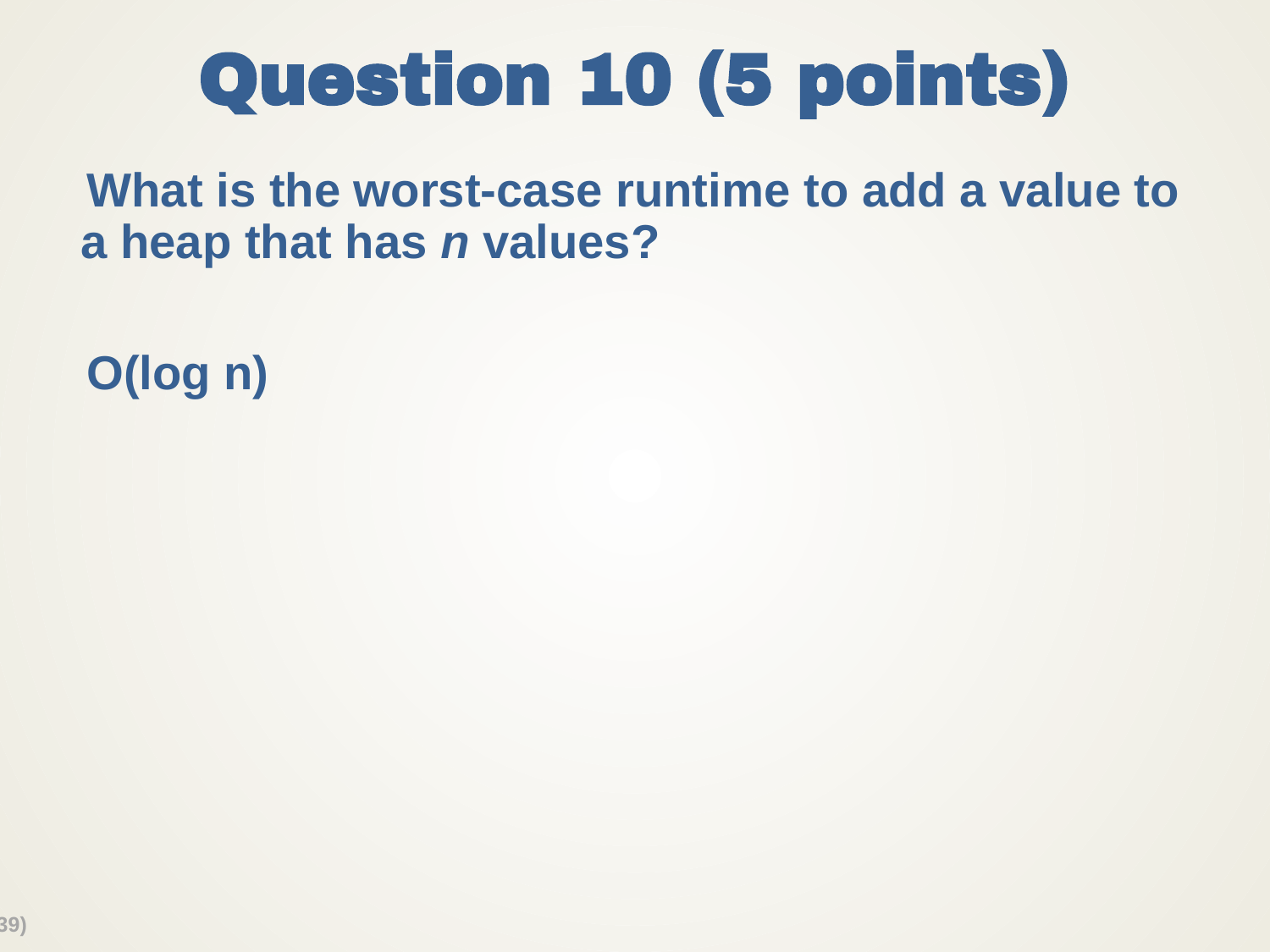

# Question 10 (5 points)
What is the worst-case runtime to add a value to a heap that has n values?

O(log n)